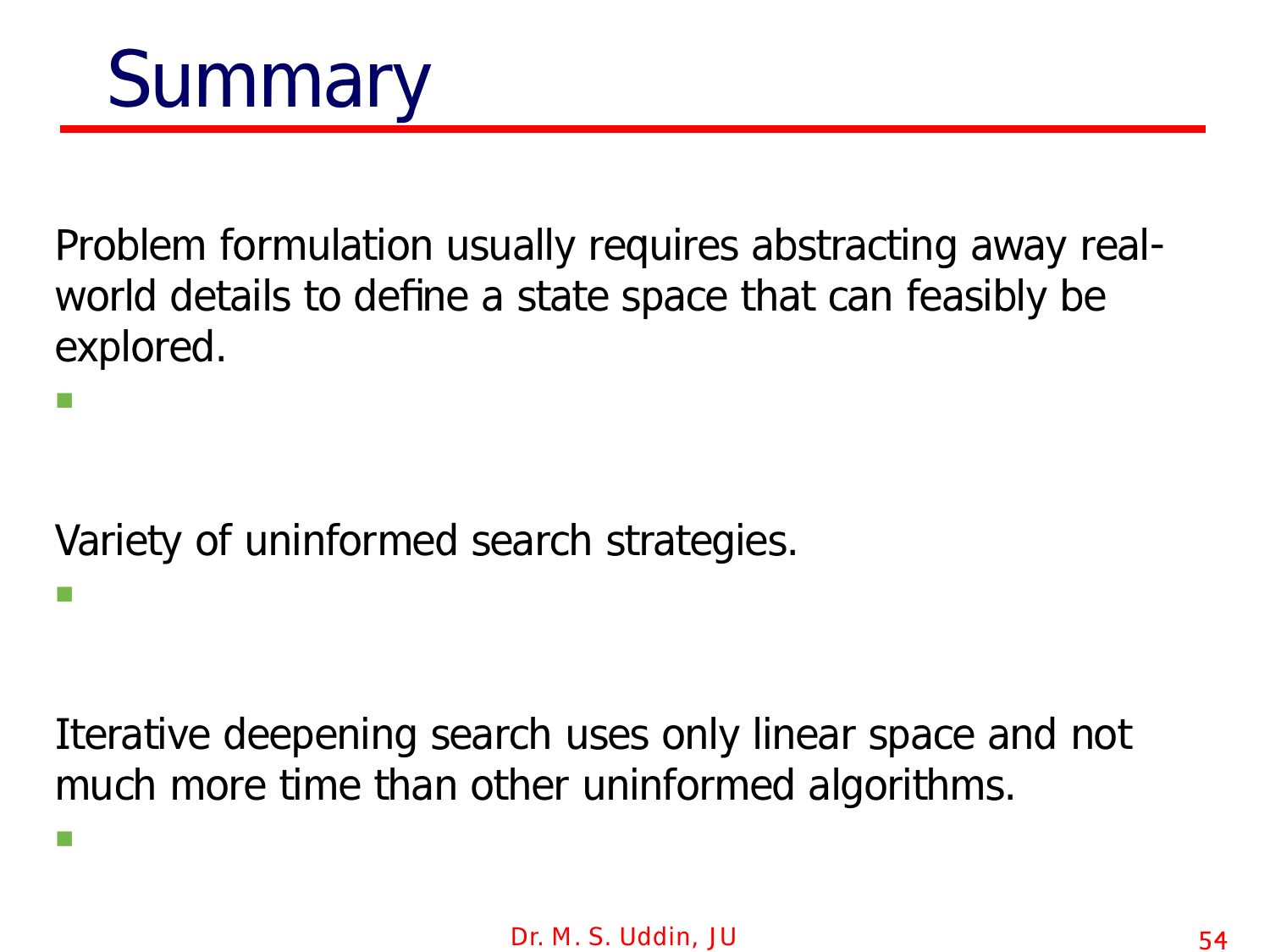

# Summary
Problem formulation usually requires abstracting away real-world details to define a state space that can feasibly be explored.

Variety of uninformed search strategies.

Iterative deepening search uses only linear space and not much more time than other uninformed algorithms.

Dr. M. S. Uddin, JU
54